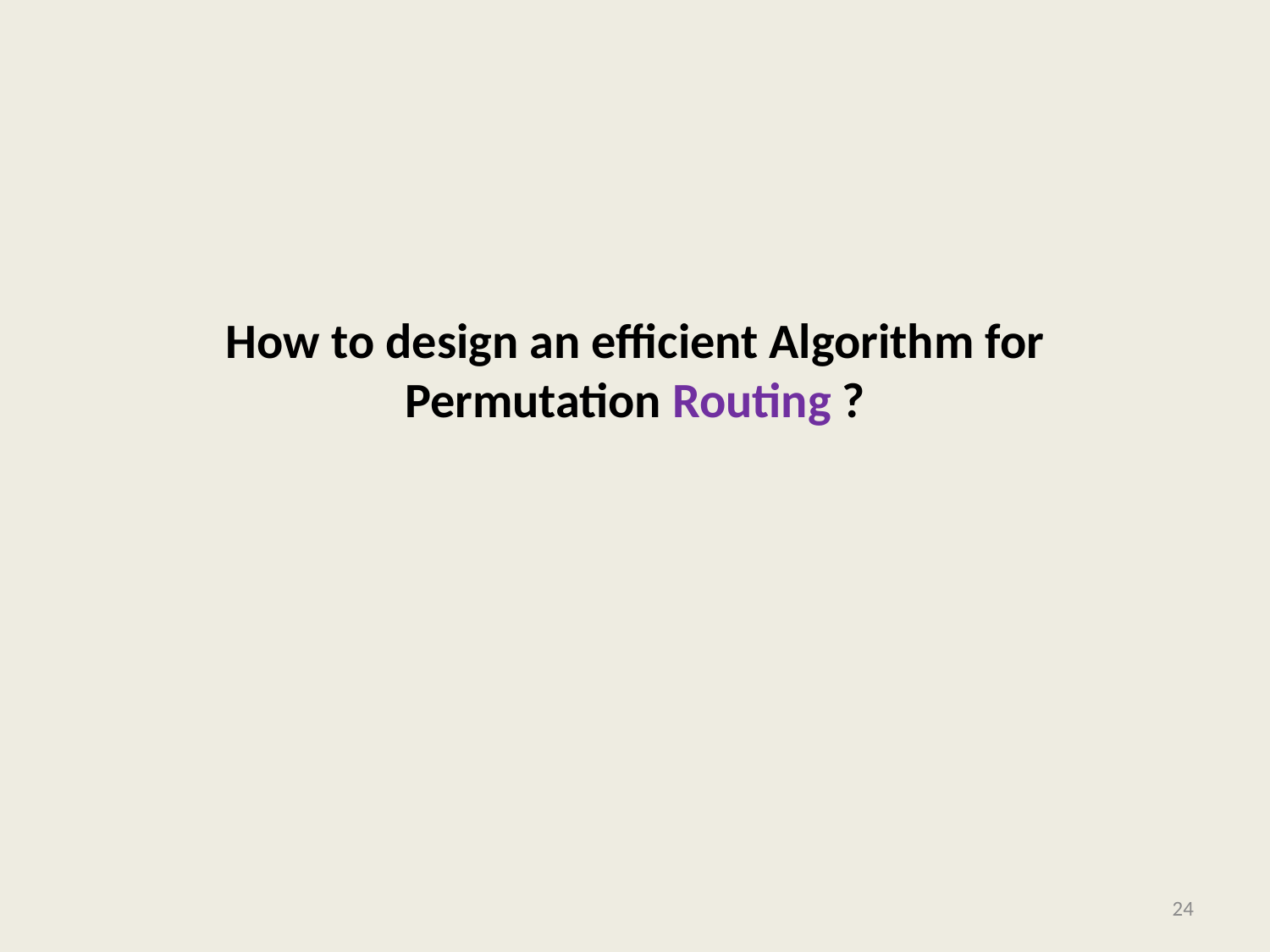

# How to design an efficient Algorithm for Permutation Routing ?

24